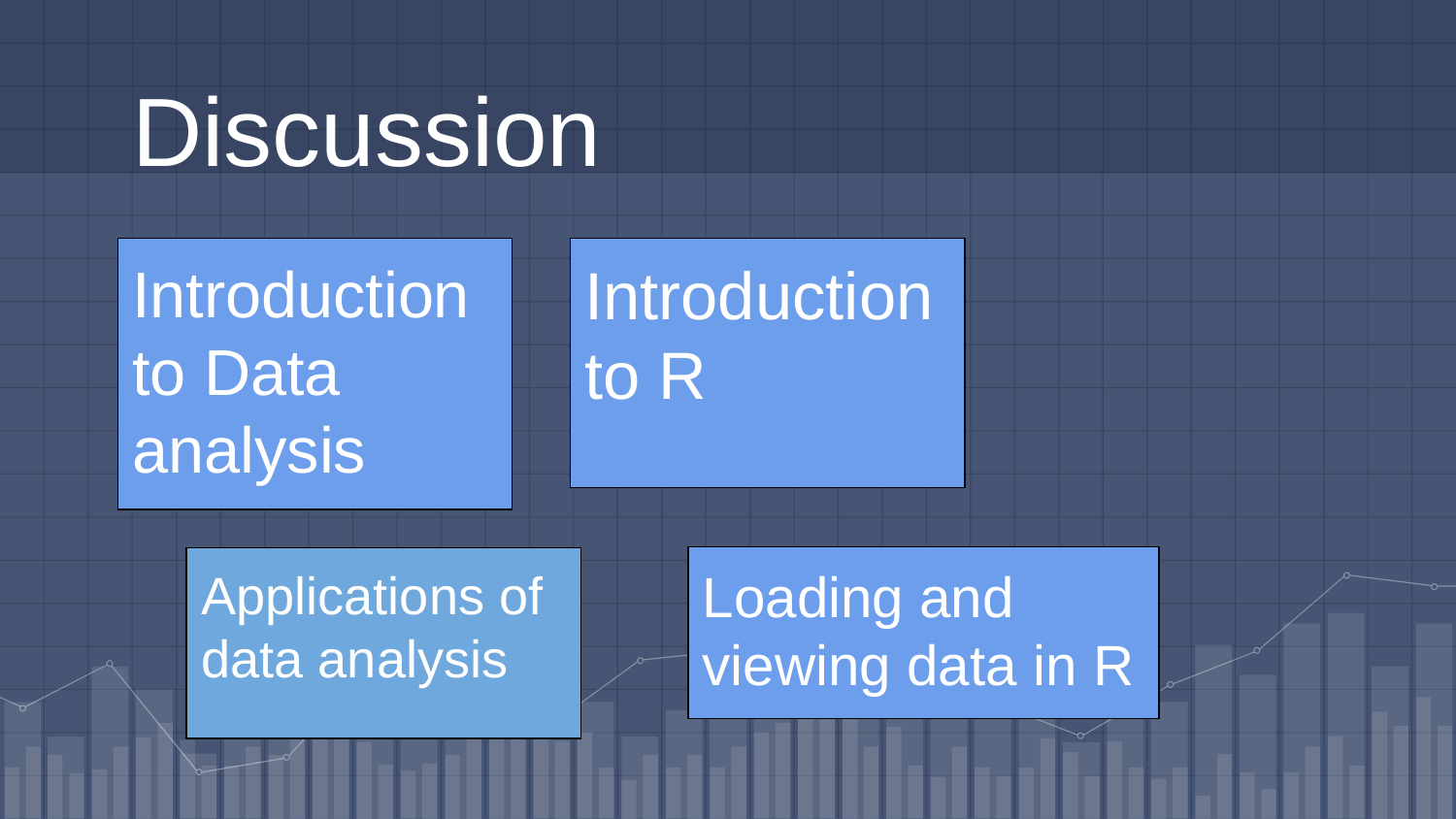

# Discussion
Introduction to R
Introduction to Data analysis
Loading and viewing data in R
Applications of data analysis